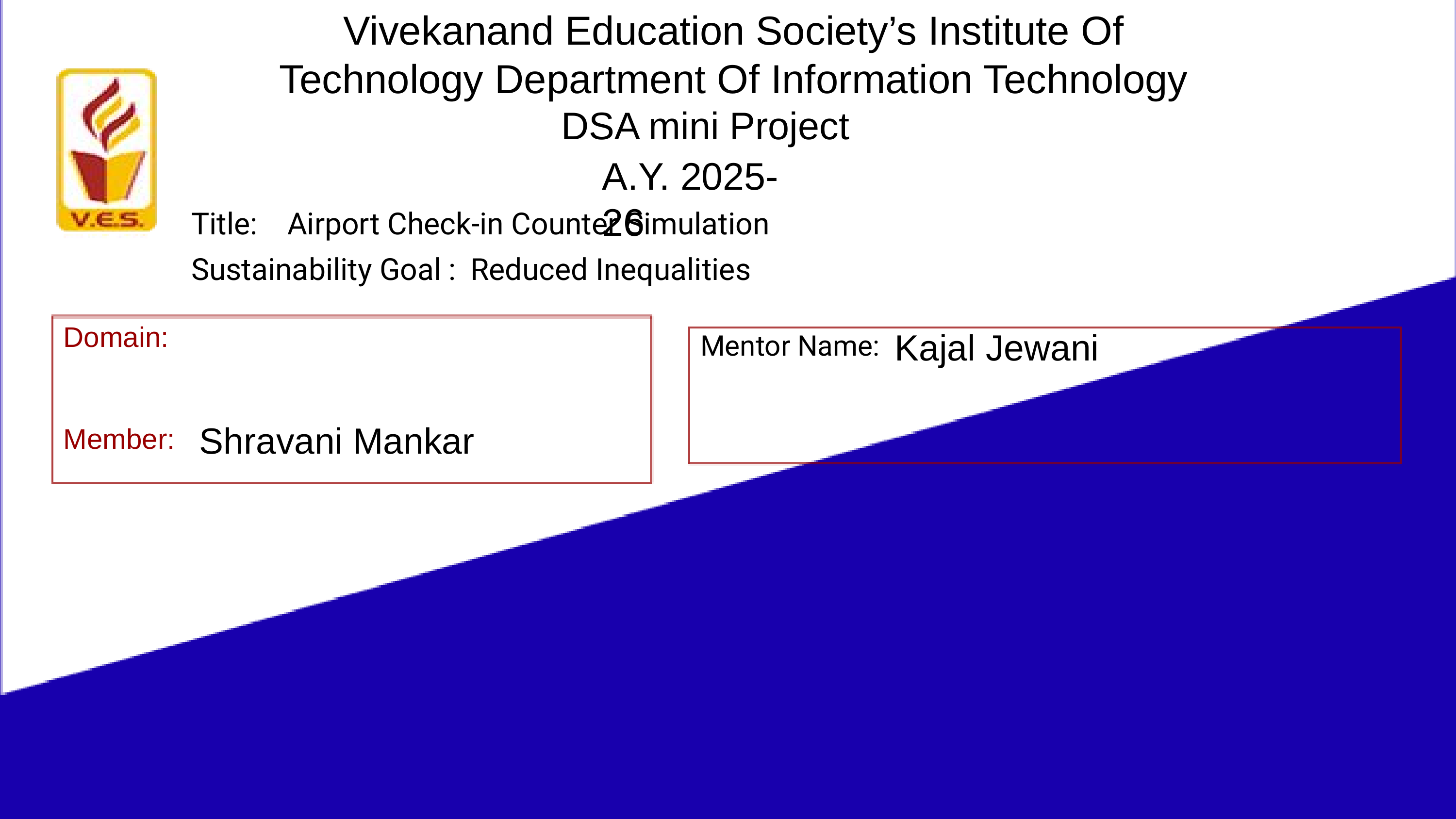

Vivekanand Education Society’s Institute Of Technology Department Of Information Technology

DSA mini Project

A.Y. 2025-26
Title:
Airport Check-in Counter Simulation
Sustainability Goal :
Reduced Inequalities
Domain:
Kajal Jewani
Mentor Name:
Shravani Mankar
Member: